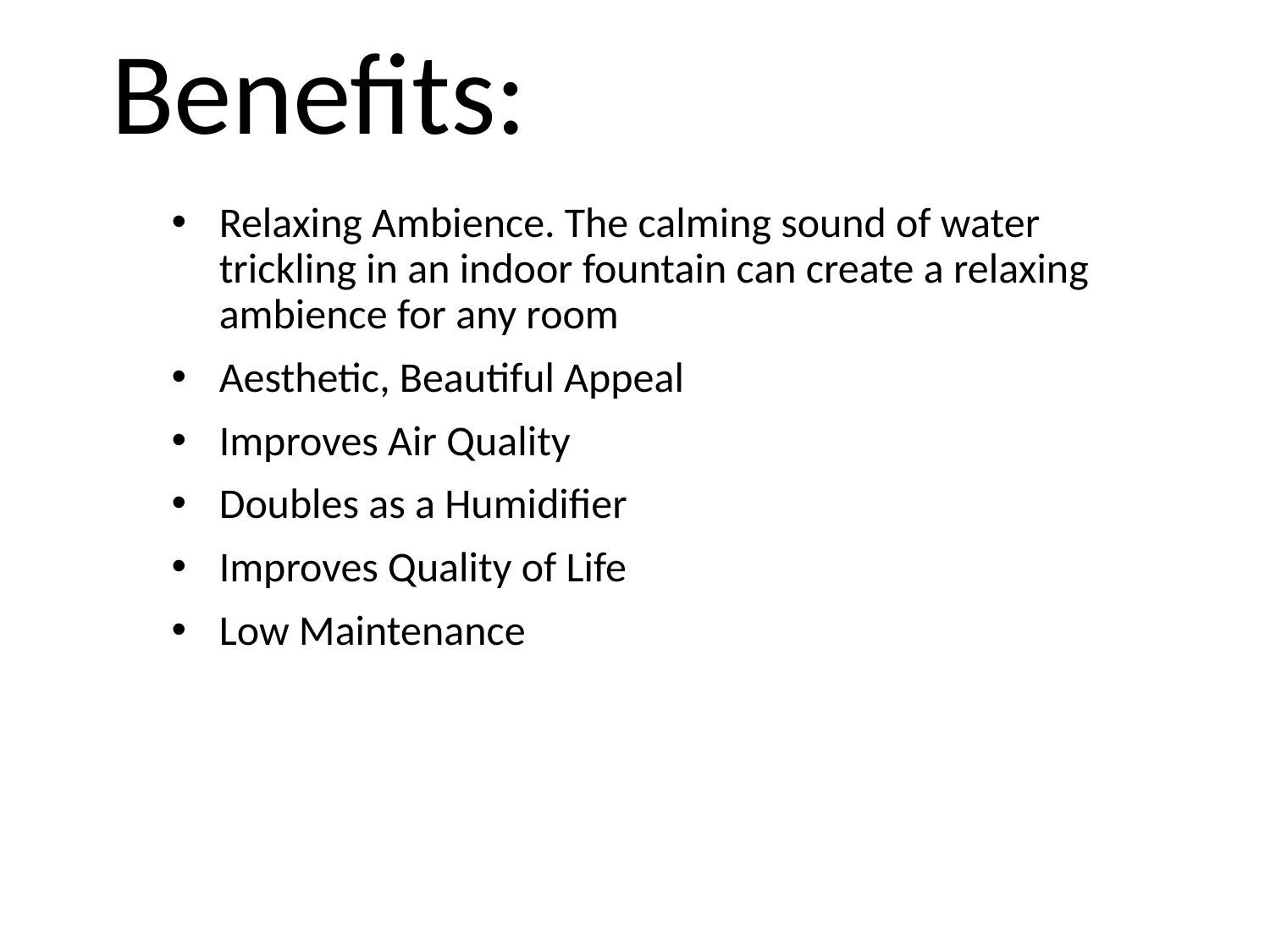

# Benefits:
Relaxing Ambience. The calming sound of water trickling in an indoor fountain can create a relaxing ambience for any room
Aesthetic, Beautiful Appeal
Improves Air Quality
Doubles as a Humidifier
Improves Quality of Life
Low Maintenance